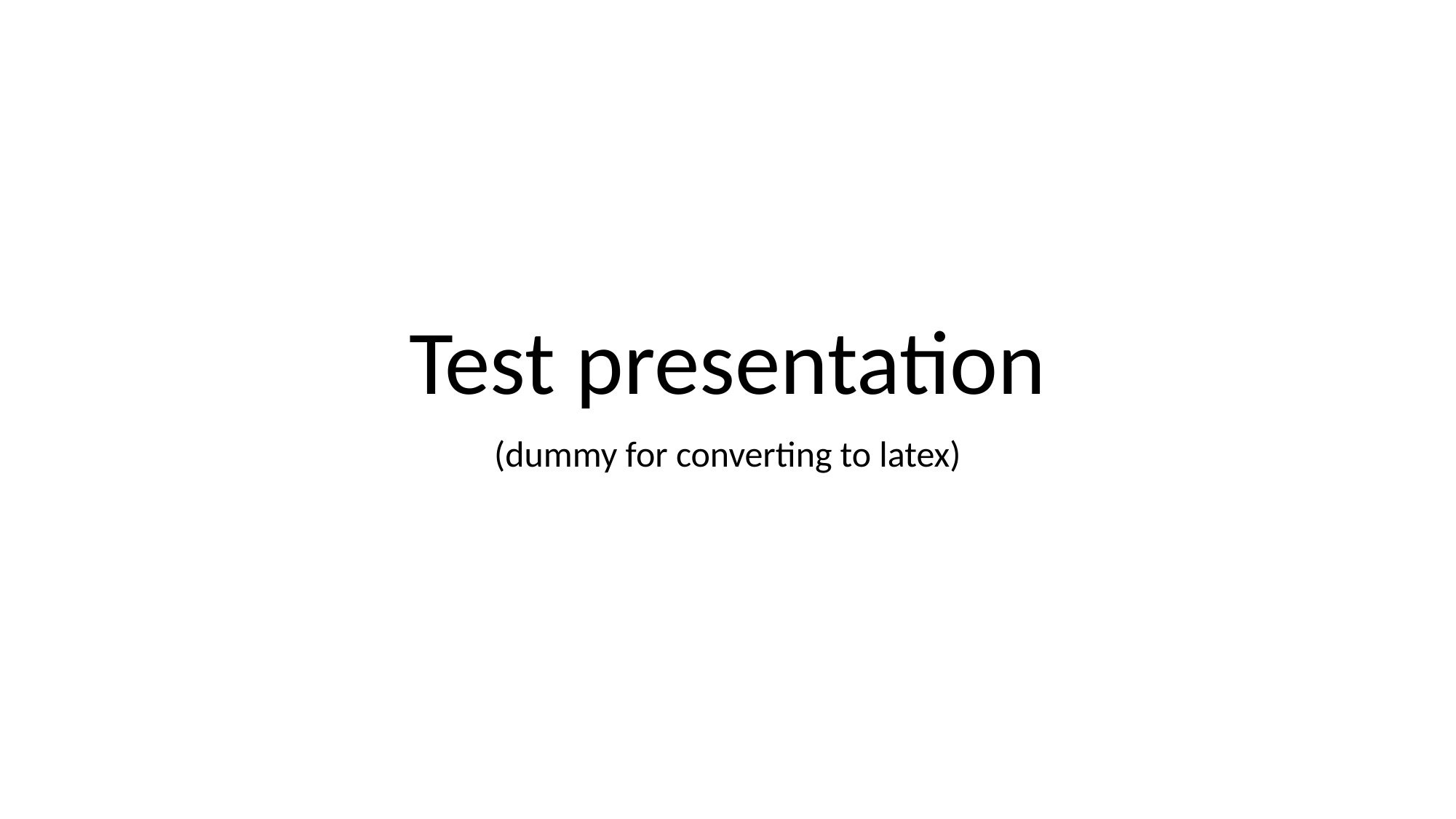

# Test presentation
(dummy for converting to latex)